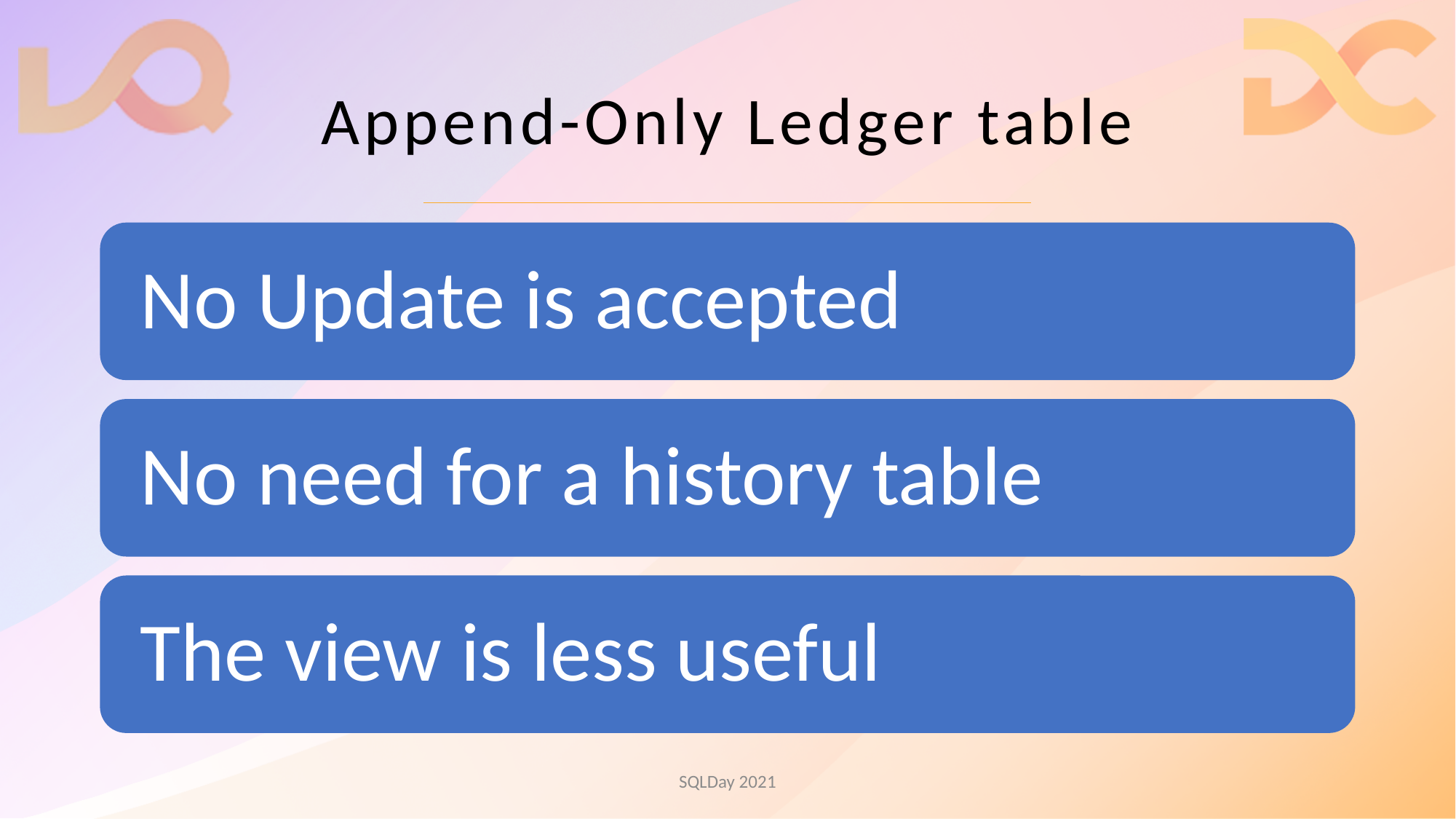

# Append-Only Ledger table
No Update is accepted
No need for a history table
The view is less useful
SQLDay 2021